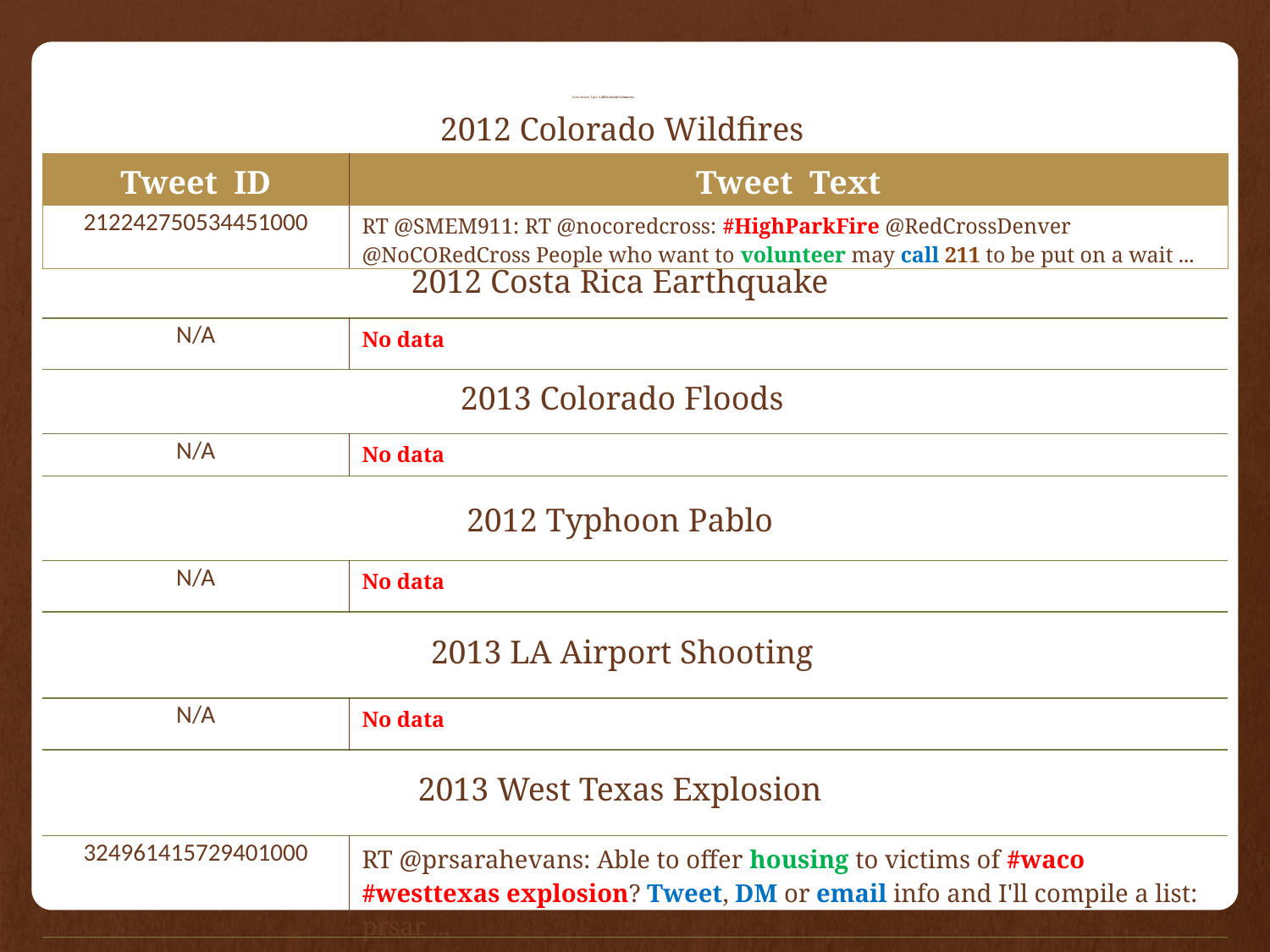

# Information Type: CallToAction-Volunteer
2012 Colorado Wildfires
| Tweet ID | Tweet Text |
| --- | --- |
| 212242750534451000 | RT @SMEM911: RT @nocoredcross: #HighParkFire @RedCrossDenver @NoCORedCross People who want to volunteer may call 211 to be put on a wait ... |
2012 Costa Rica Earthquake
| N/A | No data |
| --- | --- |
2013 Colorado Floods
| N/A | No data |
| --- | --- |
2012 Typhoon Pablo
| N/A | No data |
| --- | --- |
2013 LA Airport Shooting
| N/A | No data |
| --- | --- |
2013 West Texas Explosion
| 324961415729401000 | RT @prsarahevans: Able to offer housing to victims of #waco #westtexas explosion? Tweet, DM or email info and I'll compile a list: prsar ... |
| --- | --- |